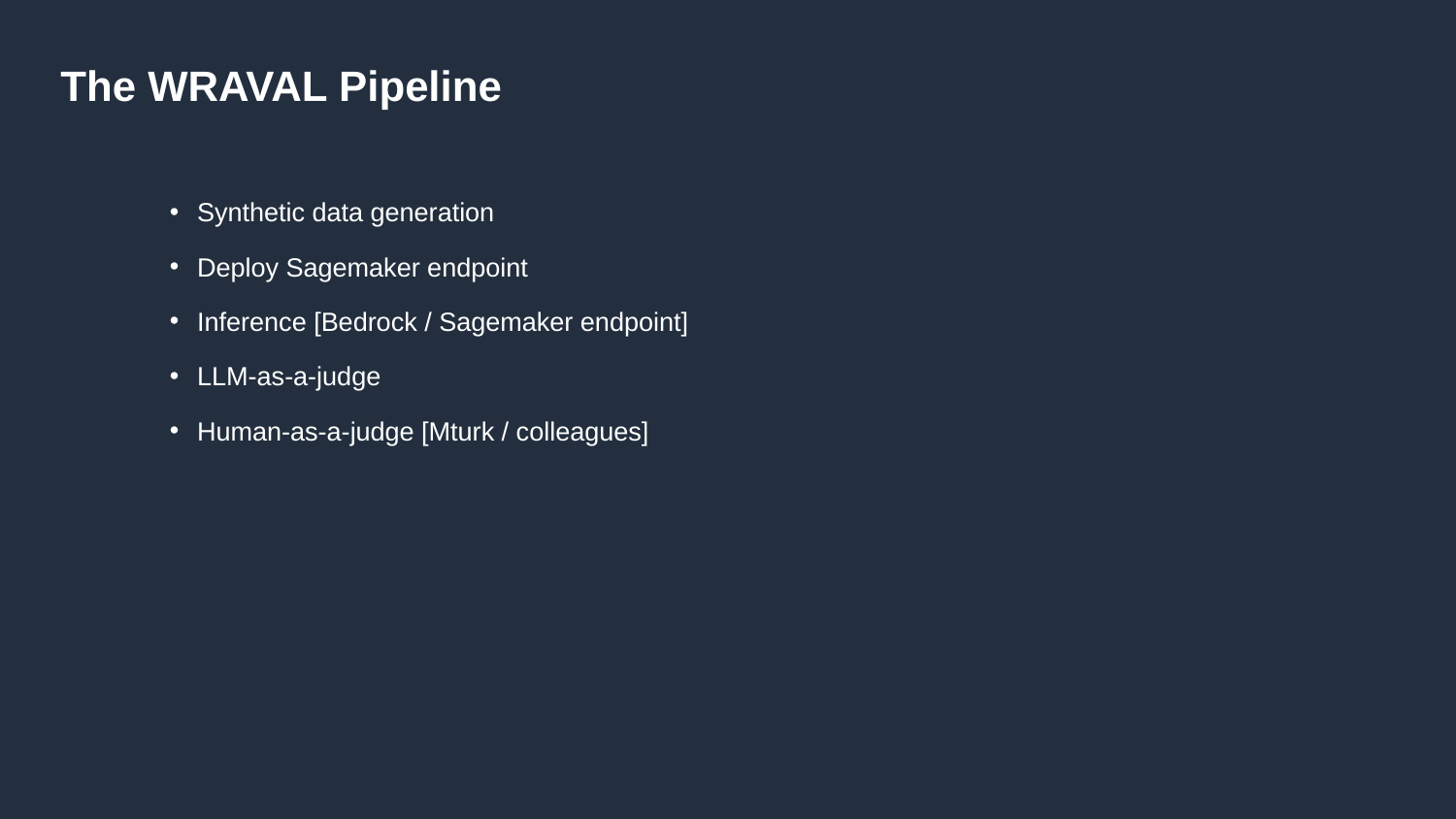

# The WRAVAL Pipeline
Synthetic data generation
Deploy Sagemaker endpoint
Inference [Bedrock / Sagemaker endpoint]
LLM-as-a-judge
Human-as-a-judge [Mturk / colleagues]